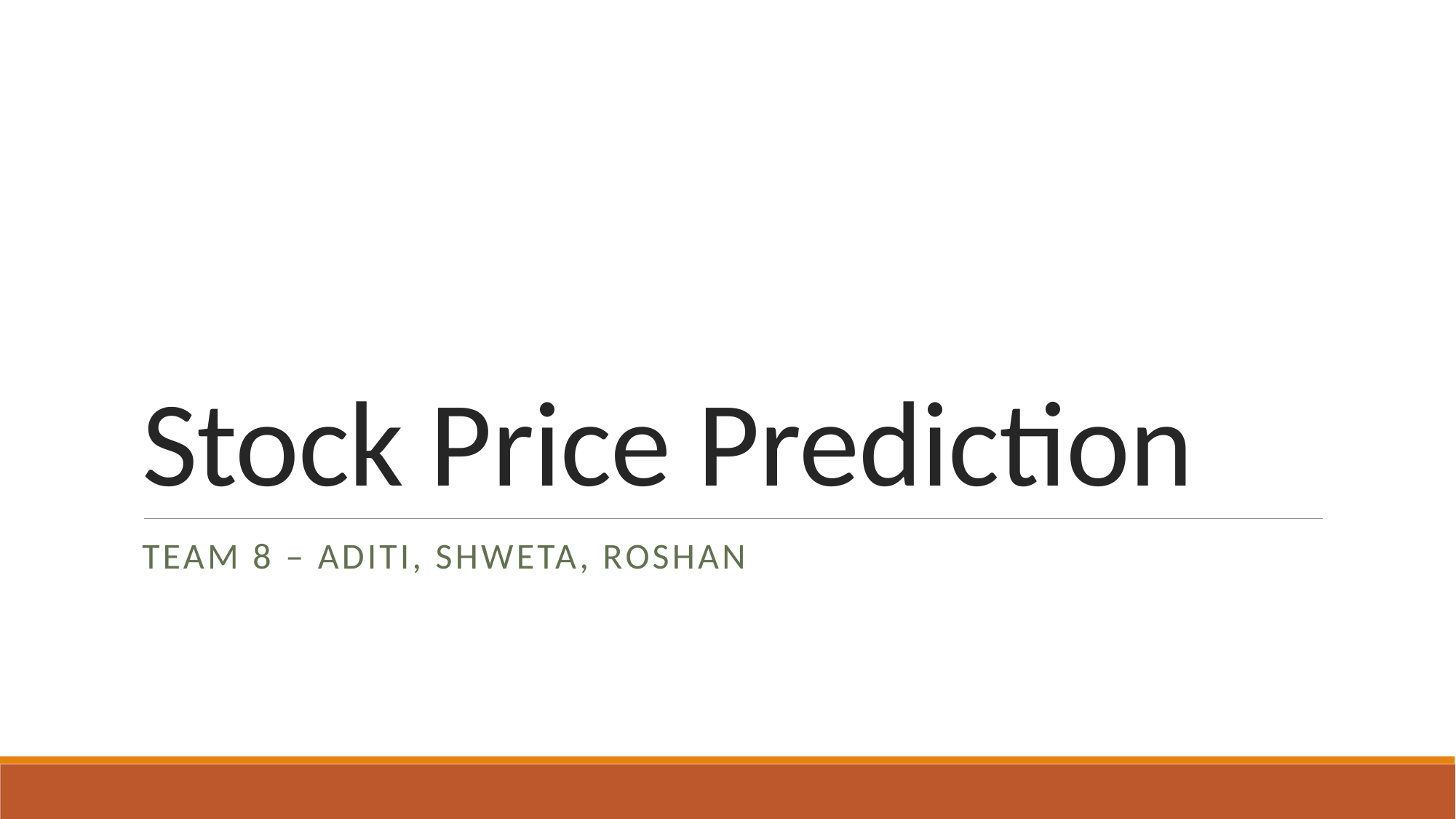

# Stock Price Prediction
Team 8 – Aditi, Shweta, Roshan